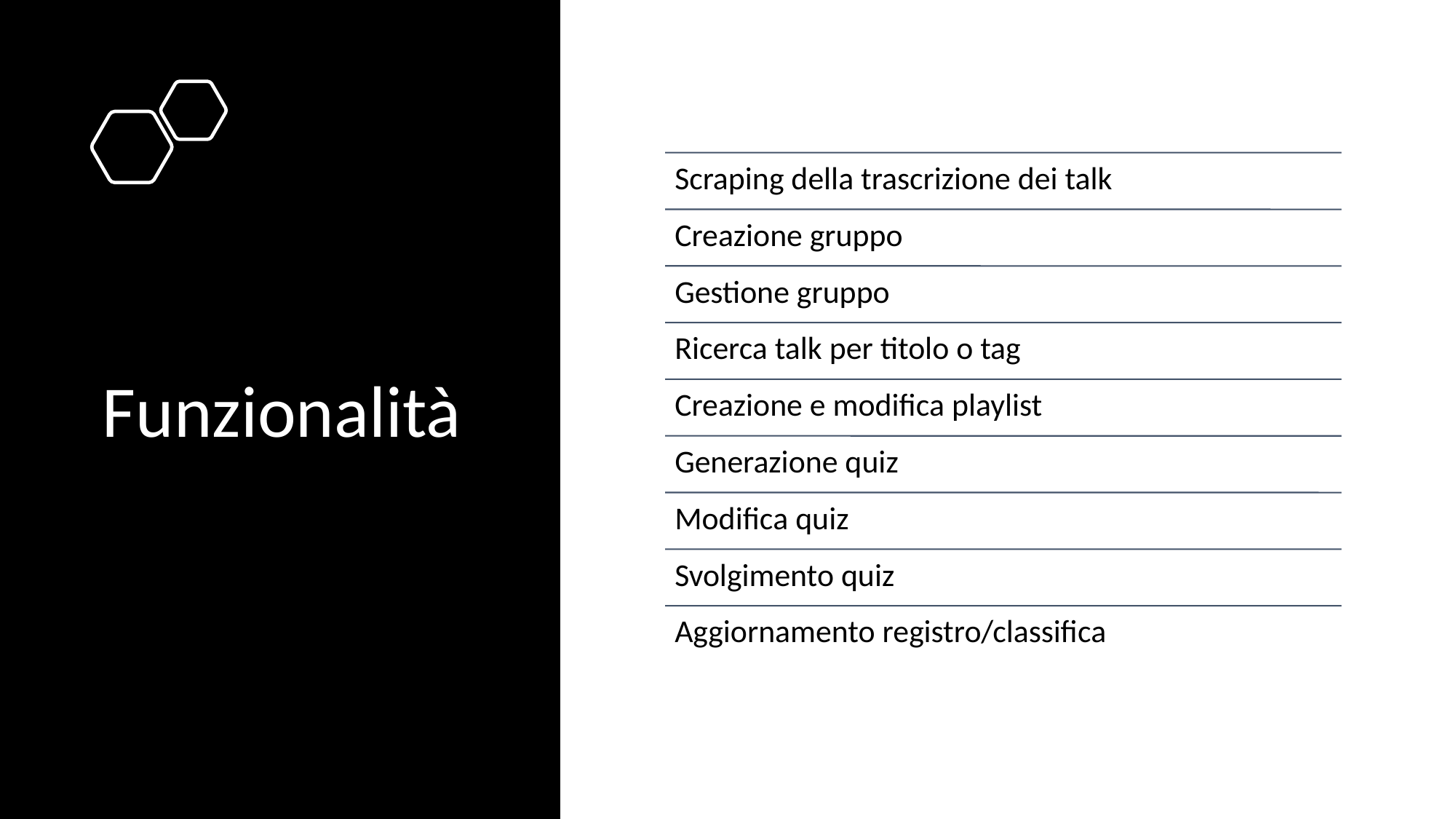

Scraping della trascrizione dei talk
Creazione gruppo
Gestione gruppo
Ricerca talk per titolo o tag
Creazione e modifica playlist
Generazione quiz
Modifica quiz
Svolgimento quiz
Aggiornamento registro/classifica
# Funzionalità